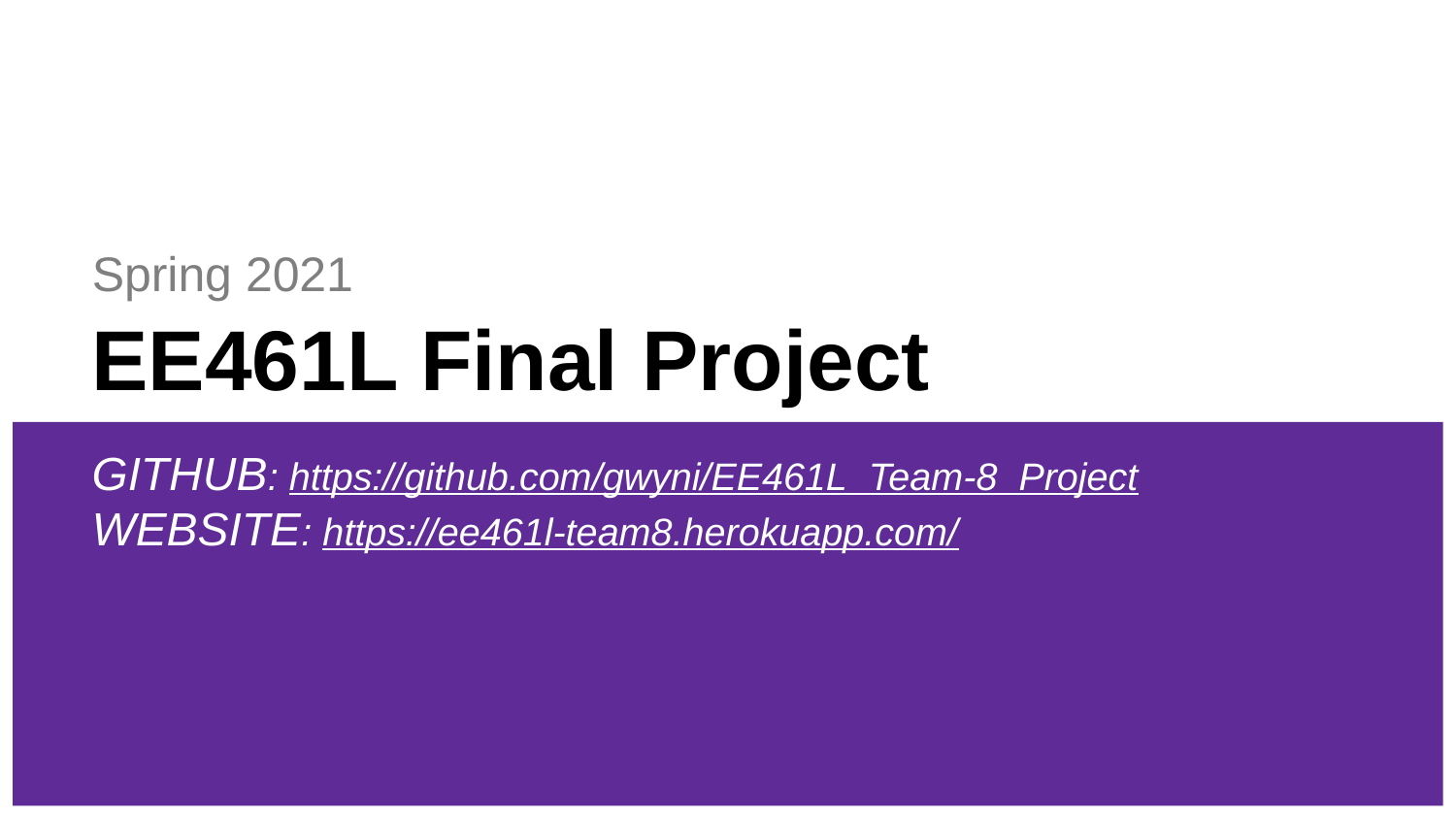

Spring 2021
# EE461L Final Project
GITHUB: https://github.com/gwyni/EE461L_Team-8_Project
WEBSITE: https://ee461l-team8.herokuapp.com/